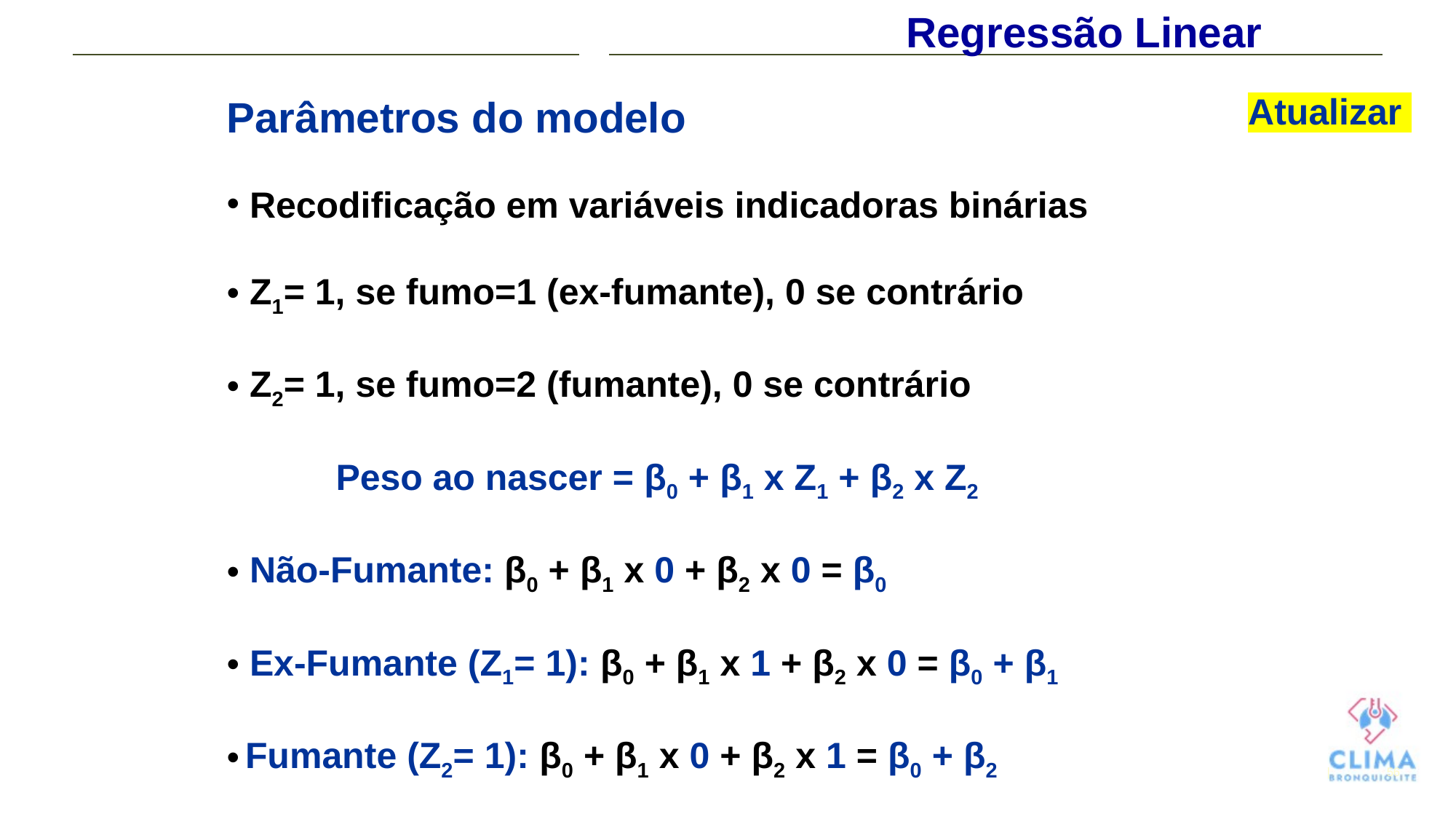

Regressão Linear
Parâmetros do modelo
 Recodificação em variáveis indicadoras binárias
 Z1= 1, se fumo=1 (ex-fumante), 0 se contrário
 Z2= 1, se fumo=2 (fumante), 0 se contrário
 	Peso ao nascer = β0 + β1 x Z1 + β2 x Z2
 Não-Fumante: β0 + β1 x 0 + β2 x 0 = β0
 Ex-Fumante (Z1= 1): β0 + β1 x 1 + β2 x 0 = β0 + β1
 Fumante (Z2= 1): β0 + β1 x 0 + β2 x 1 = β0 + β2
Atualizar